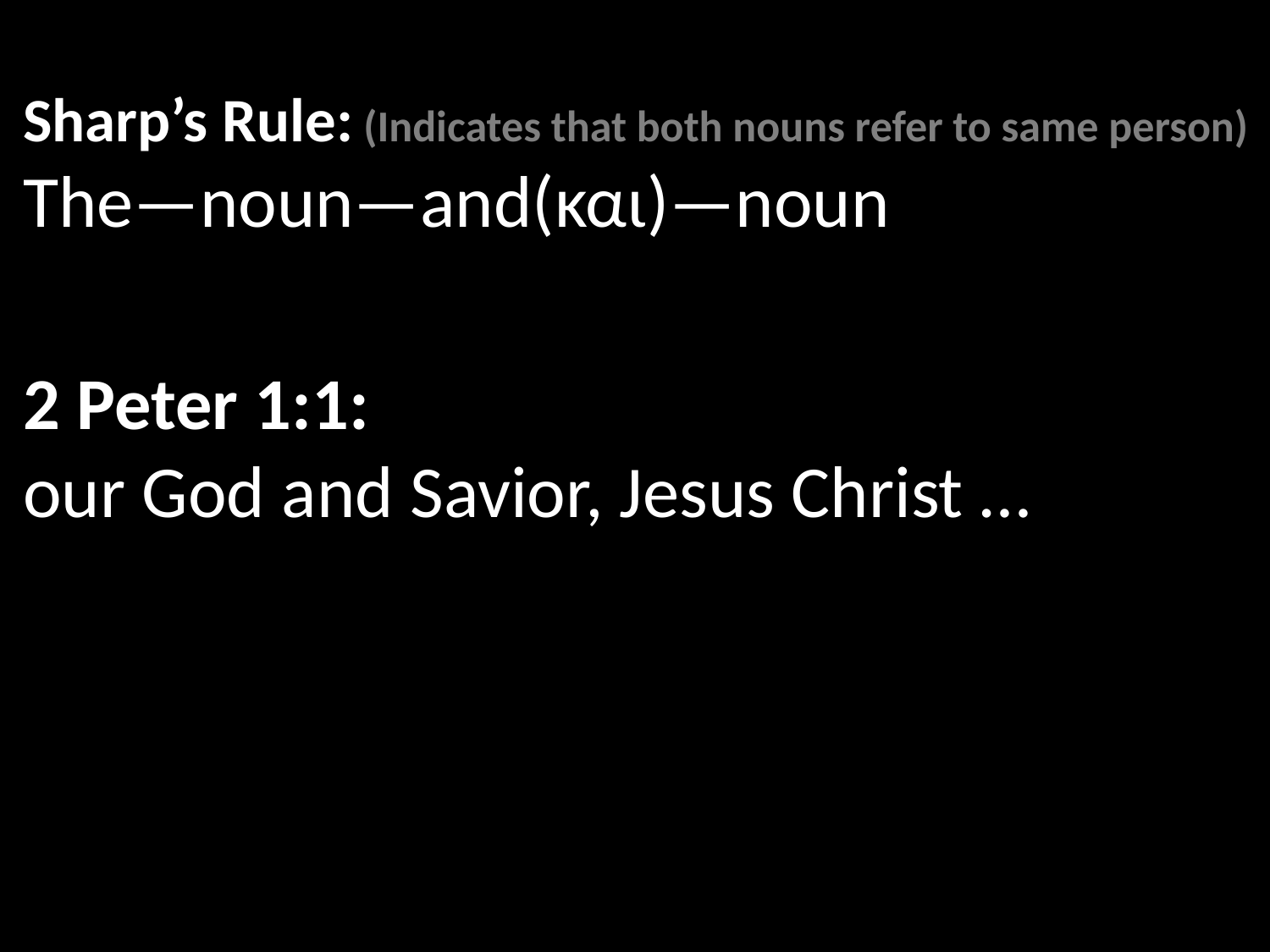

Sharp’s Rule: (Indicates that both nouns refer to same person)
The—noun—and(και)—noun

2 Peter 1:1:
our God and Savior, Jesus Christ …